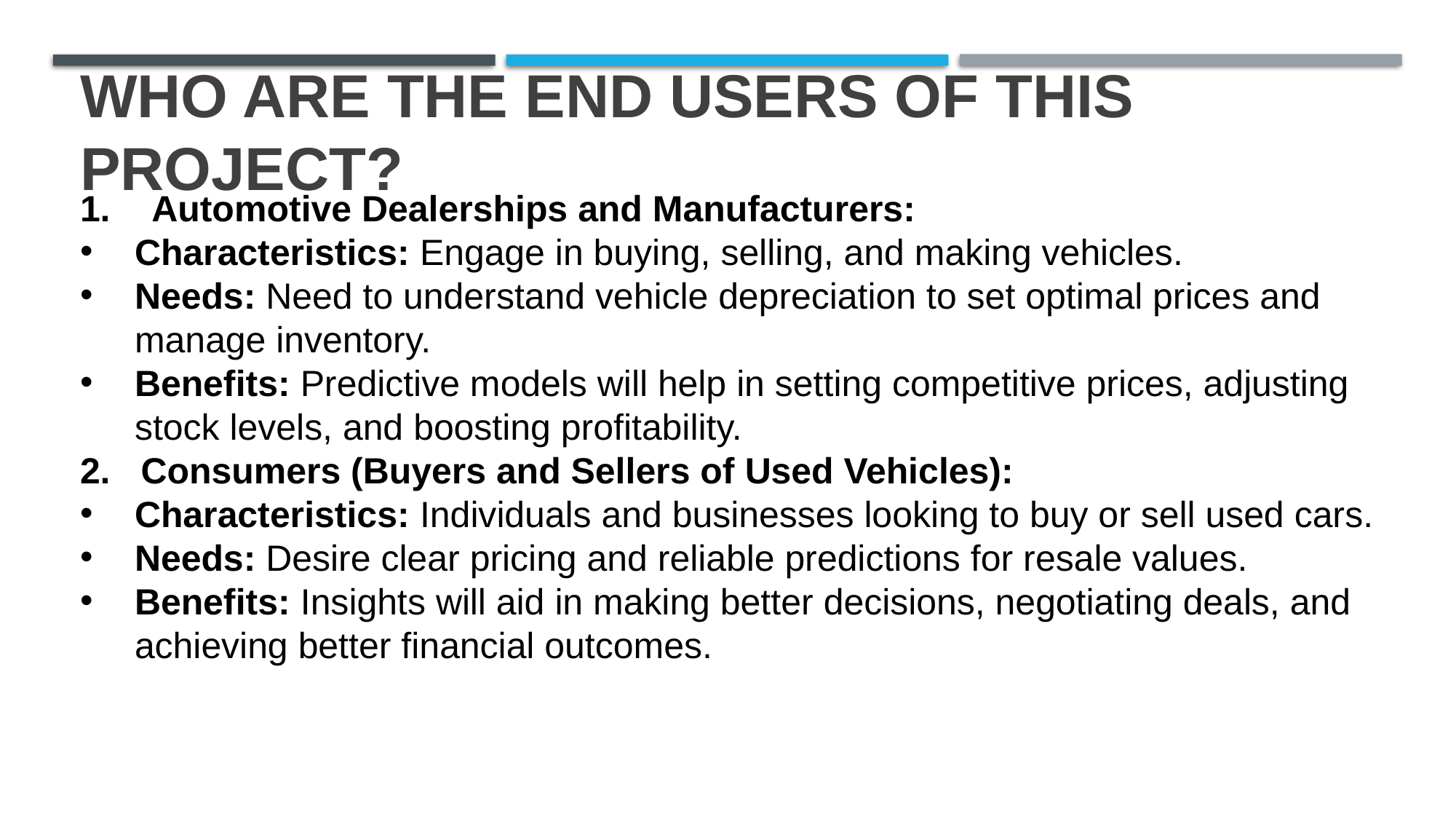

# who ARE THE END USERS of this project?
 Automotive Dealerships and Manufacturers:
Characteristics: Engage in buying, selling, and making vehicles.
Needs: Need to understand vehicle depreciation to set optimal prices and manage inventory.
Benefits: Predictive models will help in setting competitive prices, adjusting stock levels, and boosting profitability.
2.   Consumers (Buyers and Sellers of Used Vehicles):
Characteristics: Individuals and businesses looking to buy or sell used cars.
Needs: Desire clear pricing and reliable predictions for resale values.
Benefits: Insights will aid in making better decisions, negotiating deals, and achieving better financial outcomes.